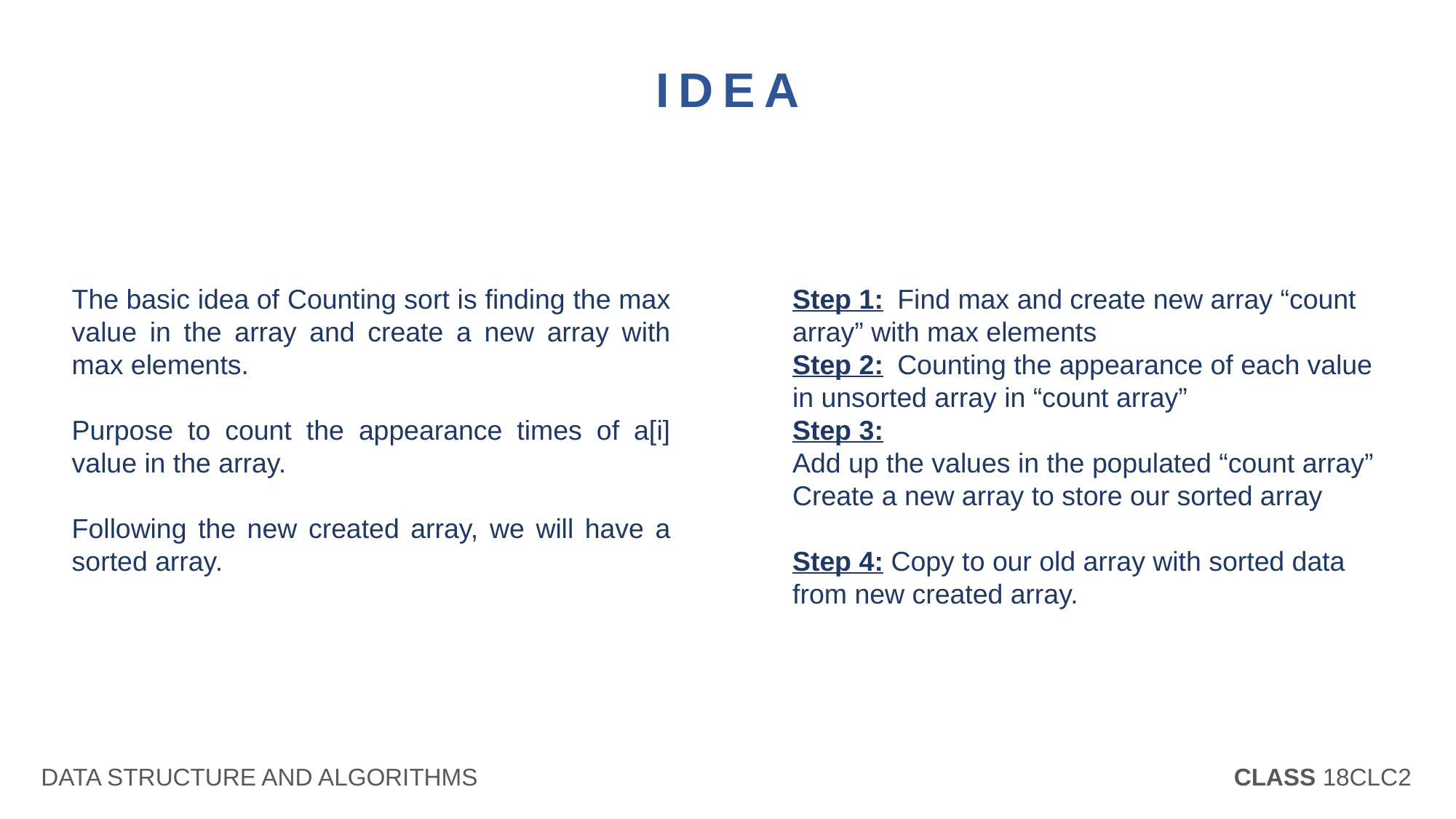

IDEA
The basic idea of Counting sort is finding the max value in the array and create a new array with max elements.

Purpose to count the appearance times of a[i] value in the array.

Following the new created array, we will have a sorted array.
Step 1:  Find max and create new array “count array” with max elements
Step 2:  Counting the appearance of each value in unsorted array in “count array”
Step 3:
Add up the values in the populated “count array”
Create a new array to store our sorted array

Step 4: Copy to our old array with sorted data from new created array.
DATA STRUCTURE AND ALGORITHMS
CLASS 18CLC2